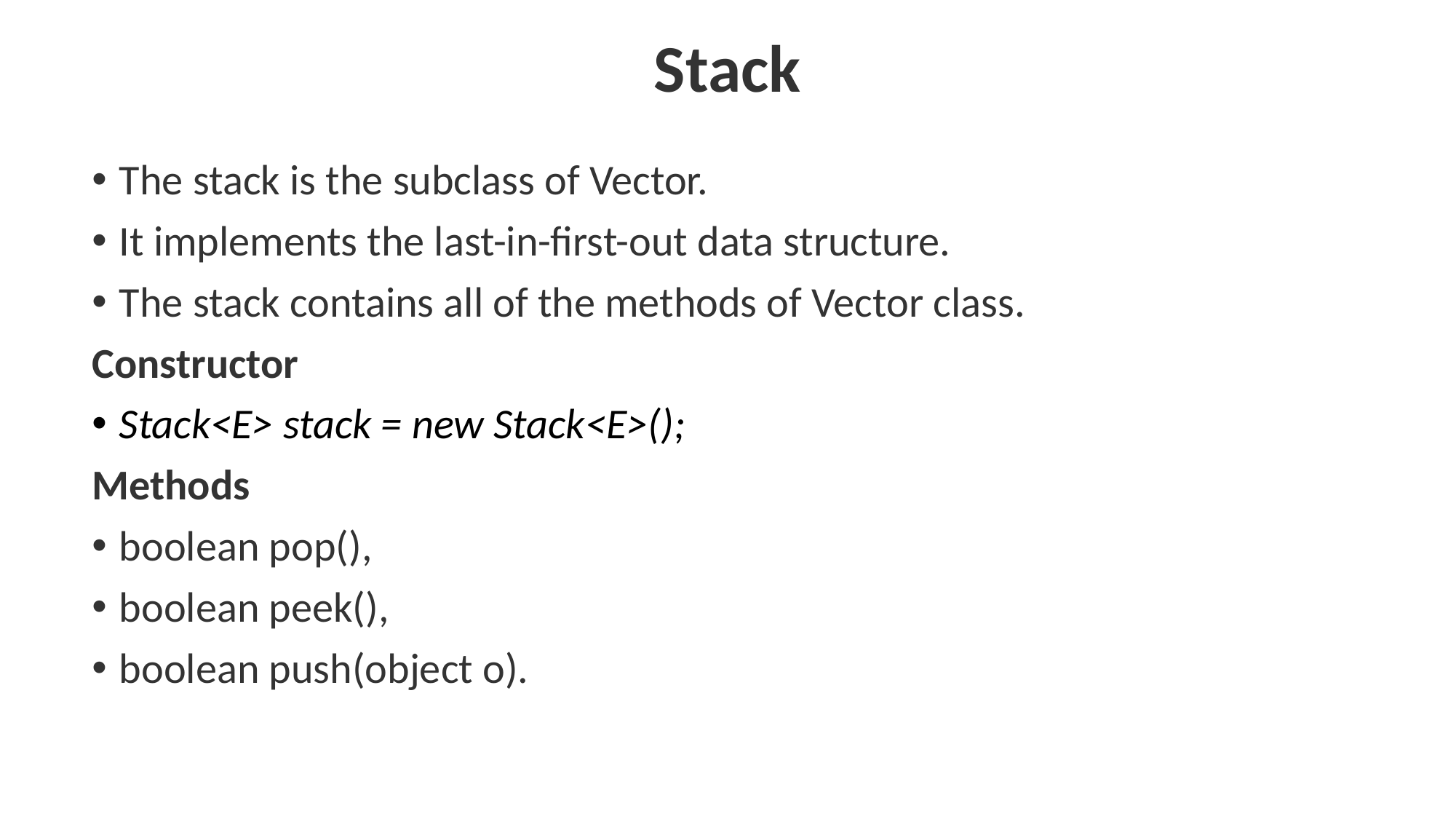

# Stack
The stack is the subclass of Vector.
It implements the last-in-first-out data structure.
The stack contains all of the methods of Vector class.
Constructor
Stack<E> stack = new Stack<E>();
Methods
boolean pop(),
boolean peek(),
boolean push(object o).